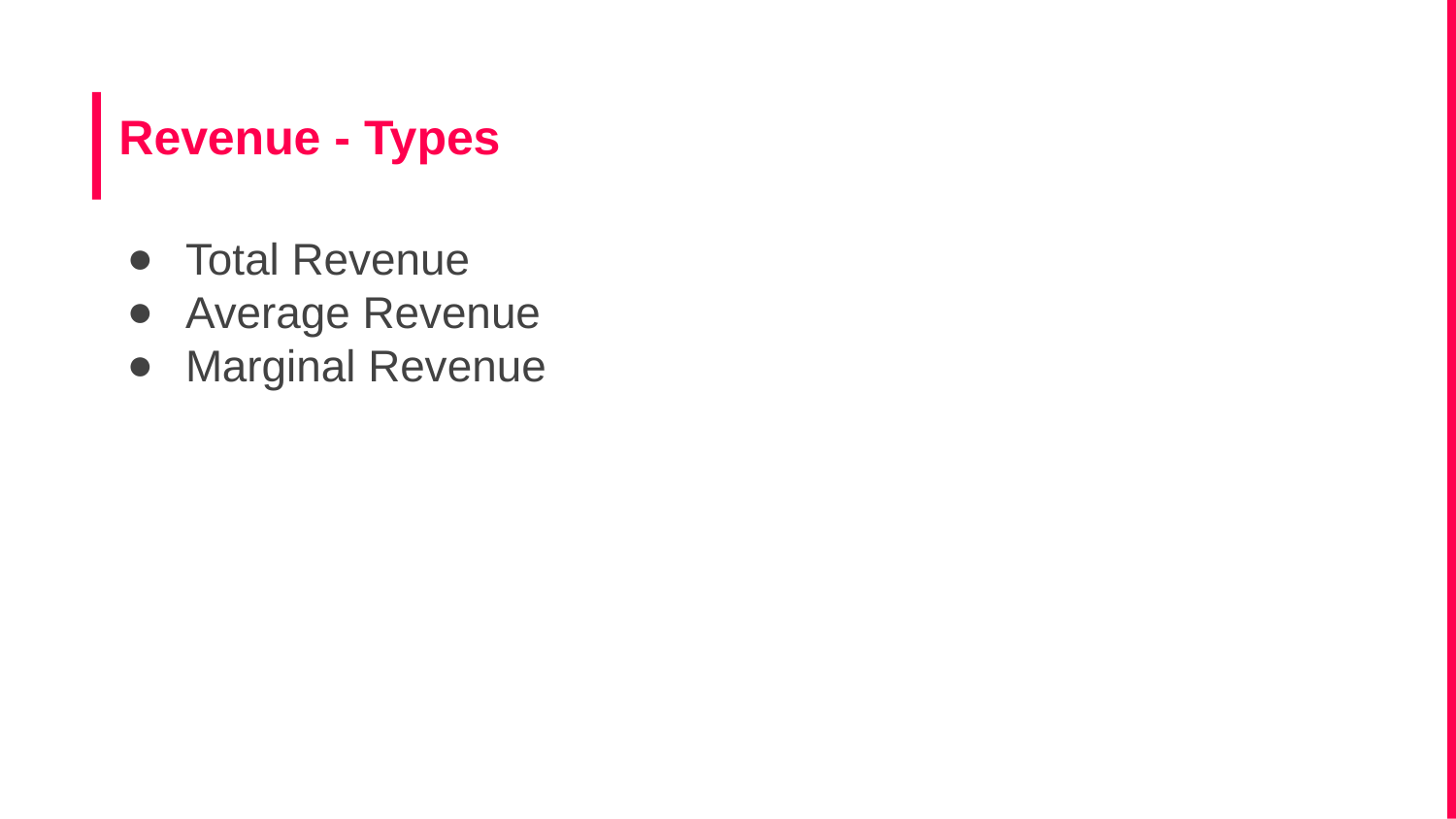

# Revenue - Types
Total Revenue
Average Revenue
Marginal Revenue